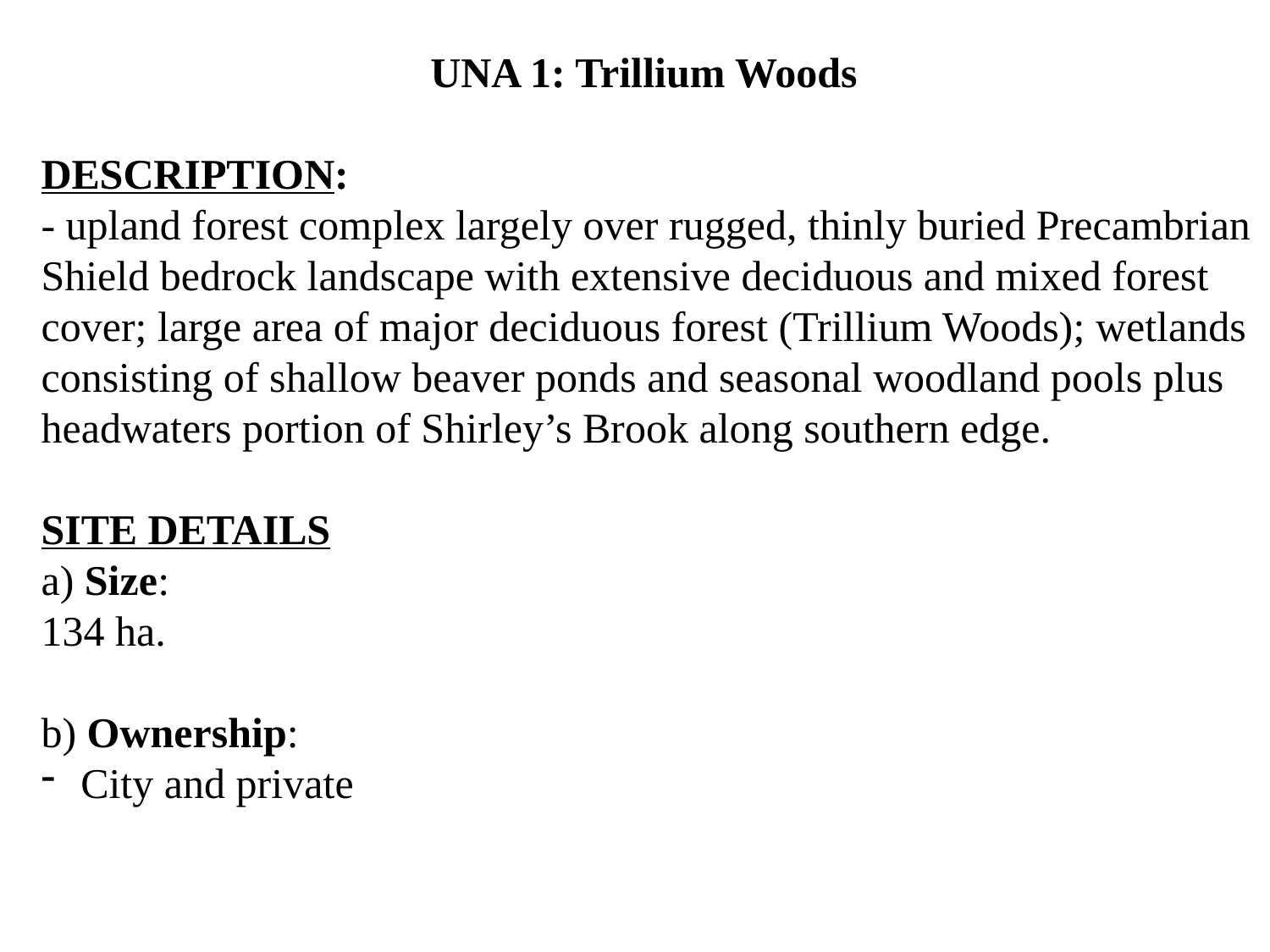

UNA 1: Trillium Woods
Description:
- upland forest complex largely over rugged, thinly buried Precambrian Shield bedrock landscape with extensive deciduous and mixed forest cover; large area of major deciduous forest (Trillium Woods); wetlands consisting of shallow beaver ponds and seasonal woodland pools plus headwaters portion of Shirley’s Brook along southern edge.

Site details
a) Size:
134 ha.

b) Ownership:
City and private